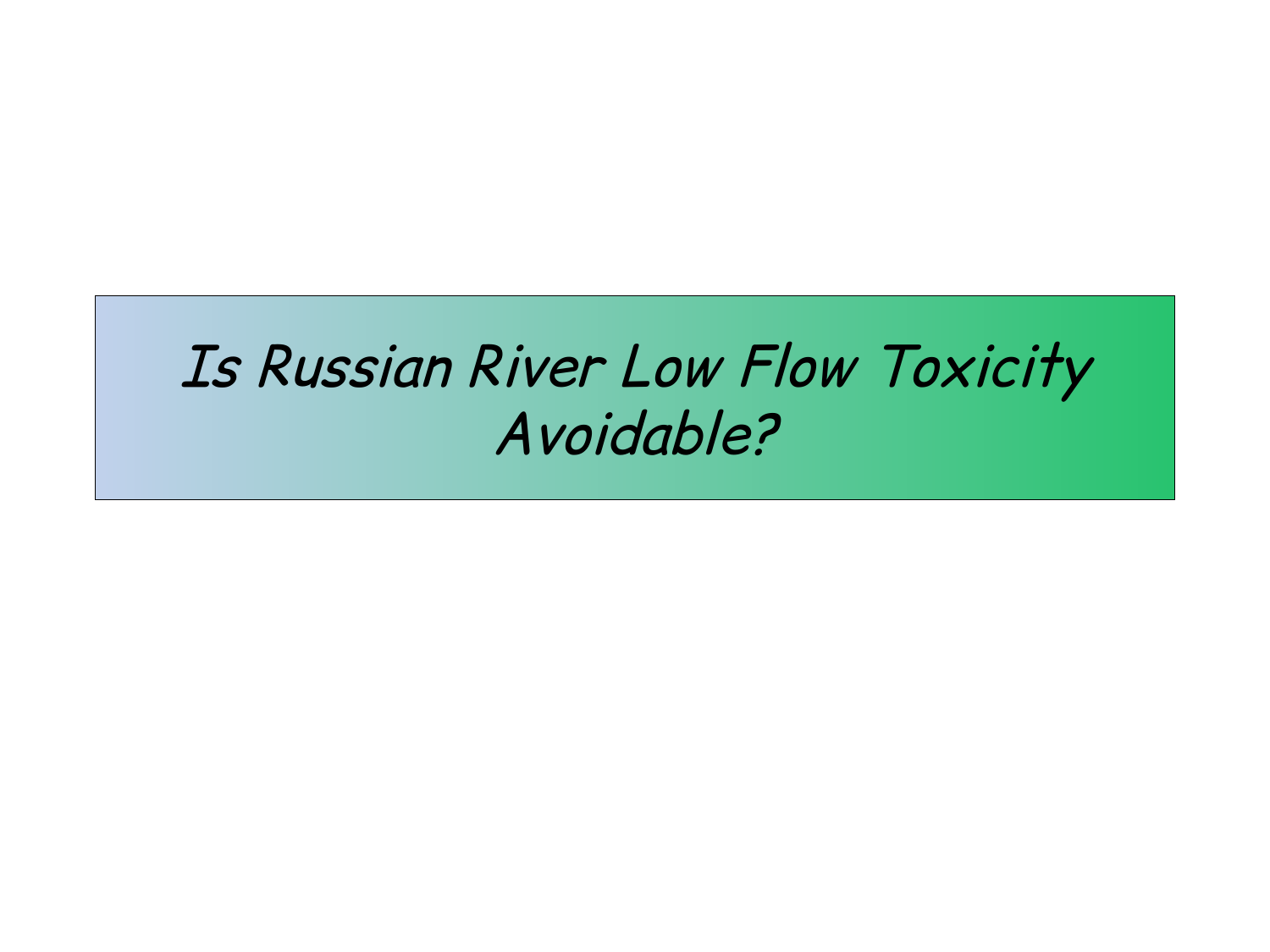

# Is Russian River Low Flow Toxicity Avoidable?